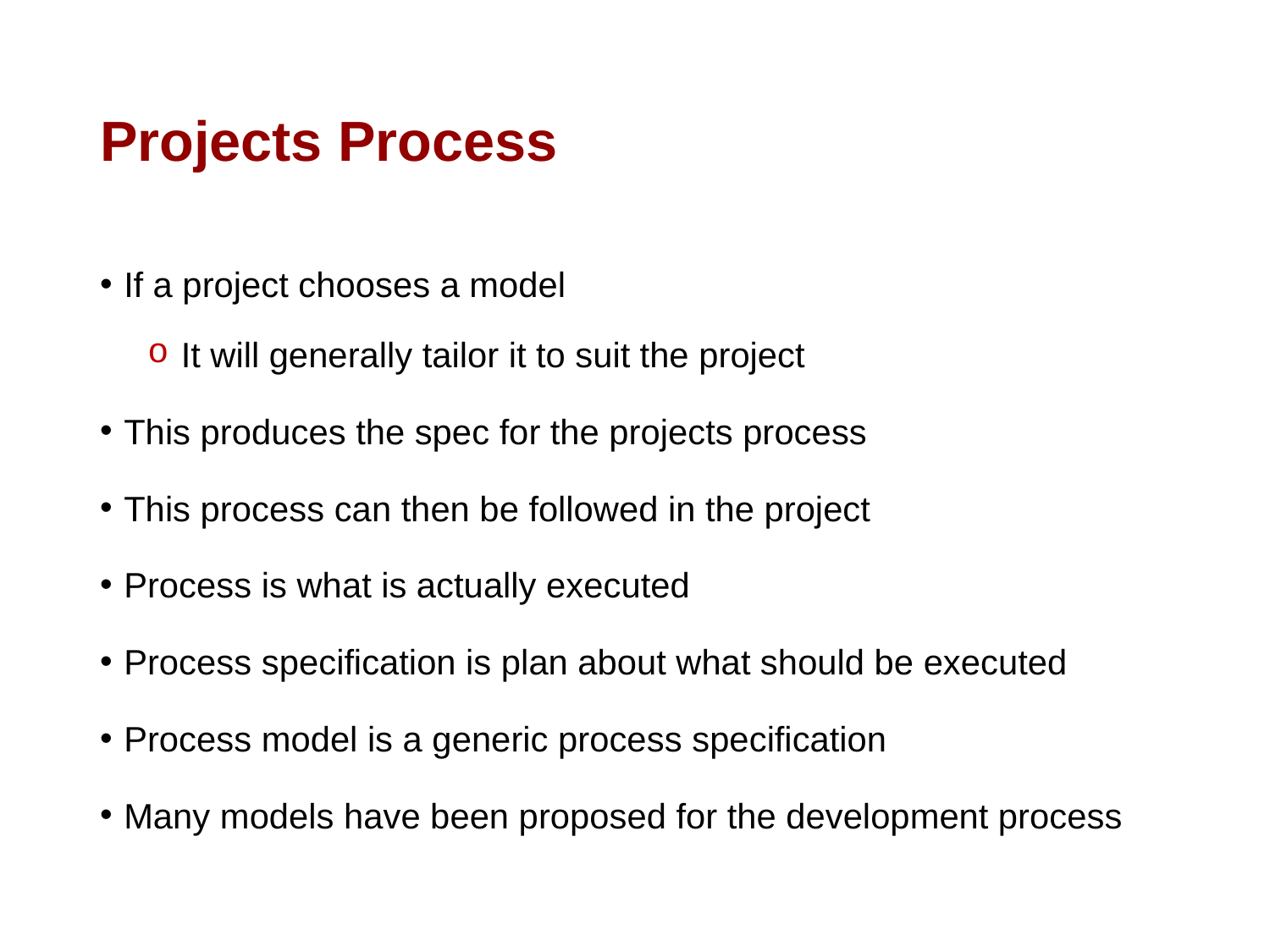

# Projects Process
If a project chooses a model
 It will generally tailor it to suit the project
This produces the spec for the projects process
This process can then be followed in the project
Process is what is actually executed
Process specification is plan about what should be executed
Process model is a generic process specification
Many models have been proposed for the development process